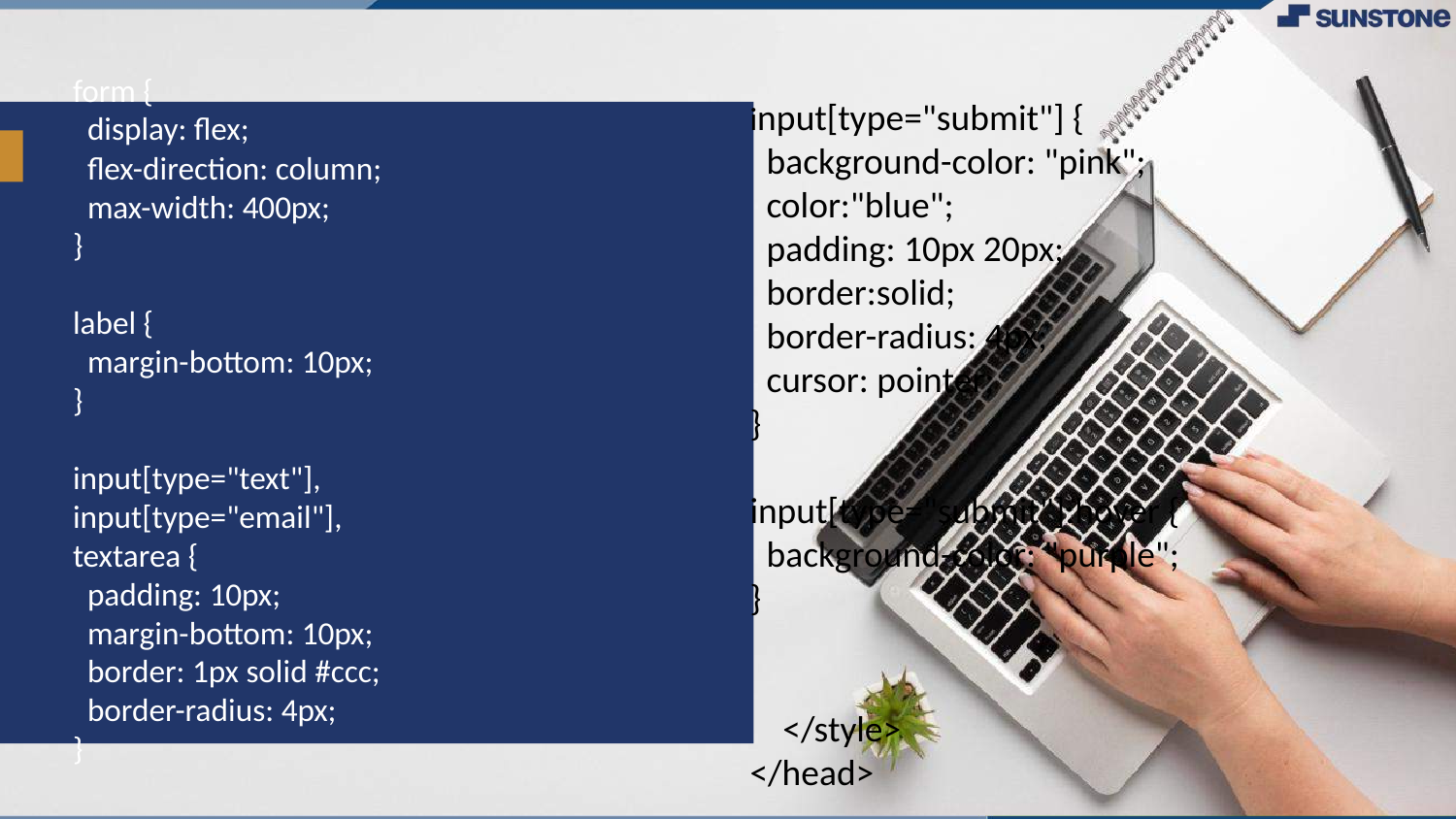

form {
  display: flex;
  flex-direction: column;
  max-width: 400px;
}

label {
  margin-bottom: 10px;
}

input[type="text"],
input[type="email"],
textarea {
  padding: 10px;
  margin-bottom: 10px;
  border: 1px solid #ccc;
  border-radius: 4px;
}

input[type="submit"] {
  background-color: "pink";
  color:"blue";
  padding: 10px 20px;
  border:solid;
  border-radius: 4px;
  cursor: pointer;
}

input[type="submit"]:hover {
  background-color: "purple";
}

    </style>
</head>
#